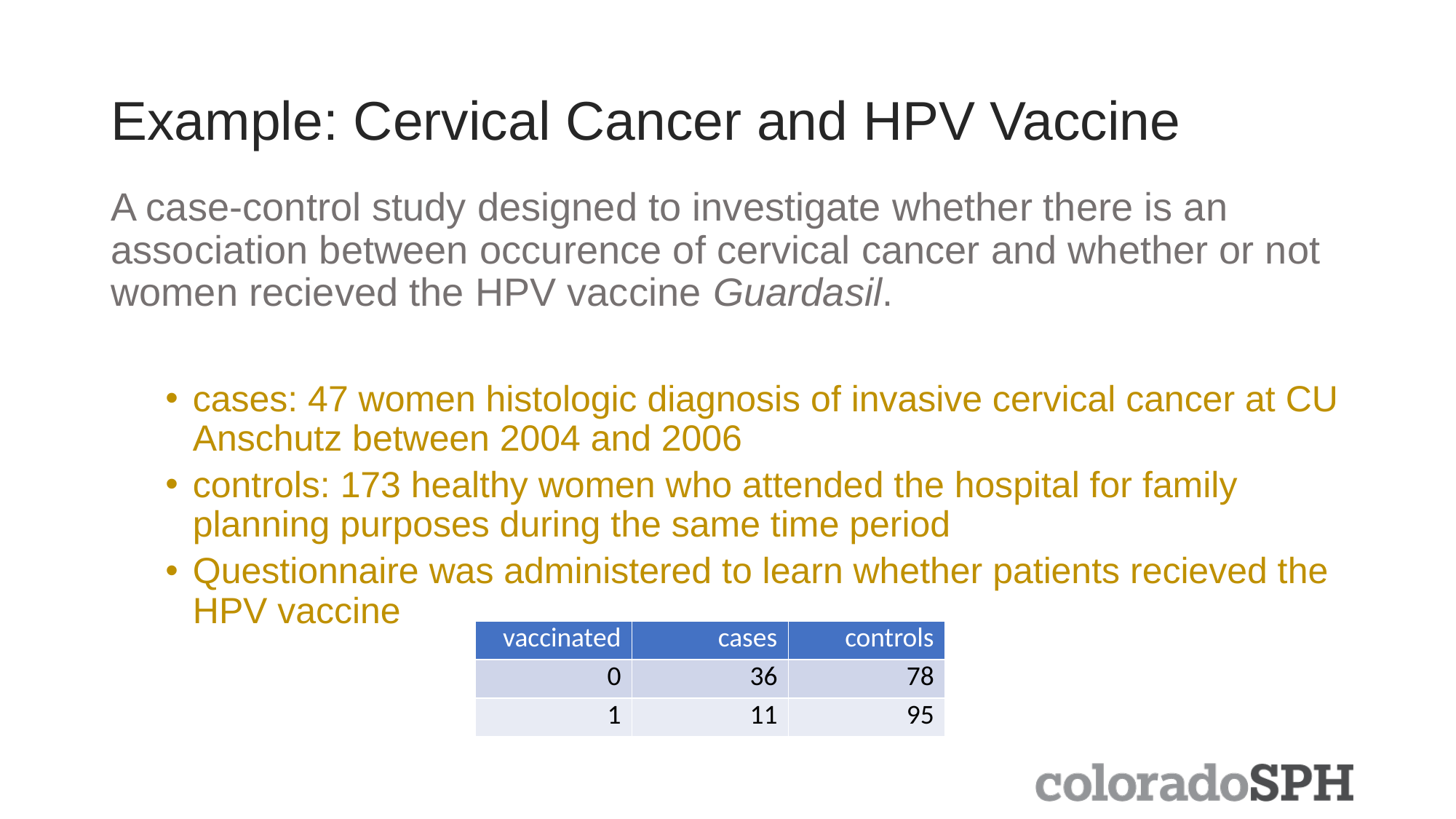

# Example: Cervical Cancer and HPV Vaccine
A case-control study designed to investigate whether there is an association between occurence of cervical cancer and whether or not women recieved the HPV vaccine Guardasil.

cases: 47 women histologic diagnosis of invasive cervical cancer at CU Anschutz between 2004 and 2006
controls: 173 healthy women who attended the hospital for family planning purposes during the same time period
Questionnaire was administered to learn whether patients recieved the HPV vaccine
| vaccinated | cases | controls |
| --- | --- | --- |
| 0 | 36 | 78 |
| 1 | 11 | 95 |